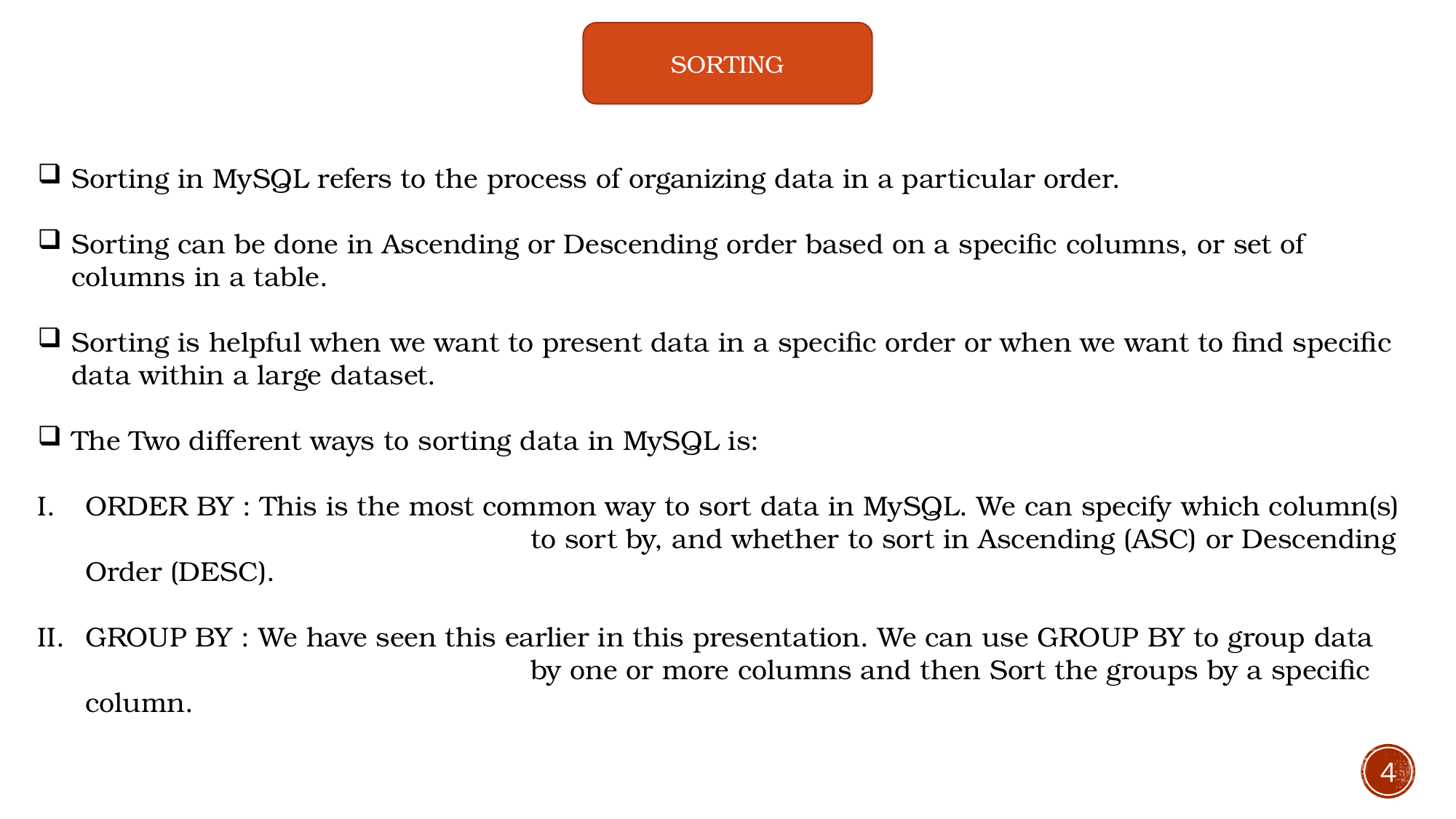

SORTING
Sorting in MySQL refers to the process of organizing data in a particular order.

Sorting can be done in Ascending or Descending order based on a specific columns, or set of columns in a table.

Sorting is helpful when we want to present data in a specific order or when we want to find specific data within a large dataset.

The Two different ways to sorting data in MySQL is:

ORDER BY : This is the most common way to sort data in MySQL. We can specify which column(s)				 to sort by, and whether to sort in Ascending (ASC) or Descending Order (DESC).

GROUP BY : We have seen this earlier in this presentation. We can use GROUP BY to group data 					 by one or more columns and then Sort the groups by a specific column.
4